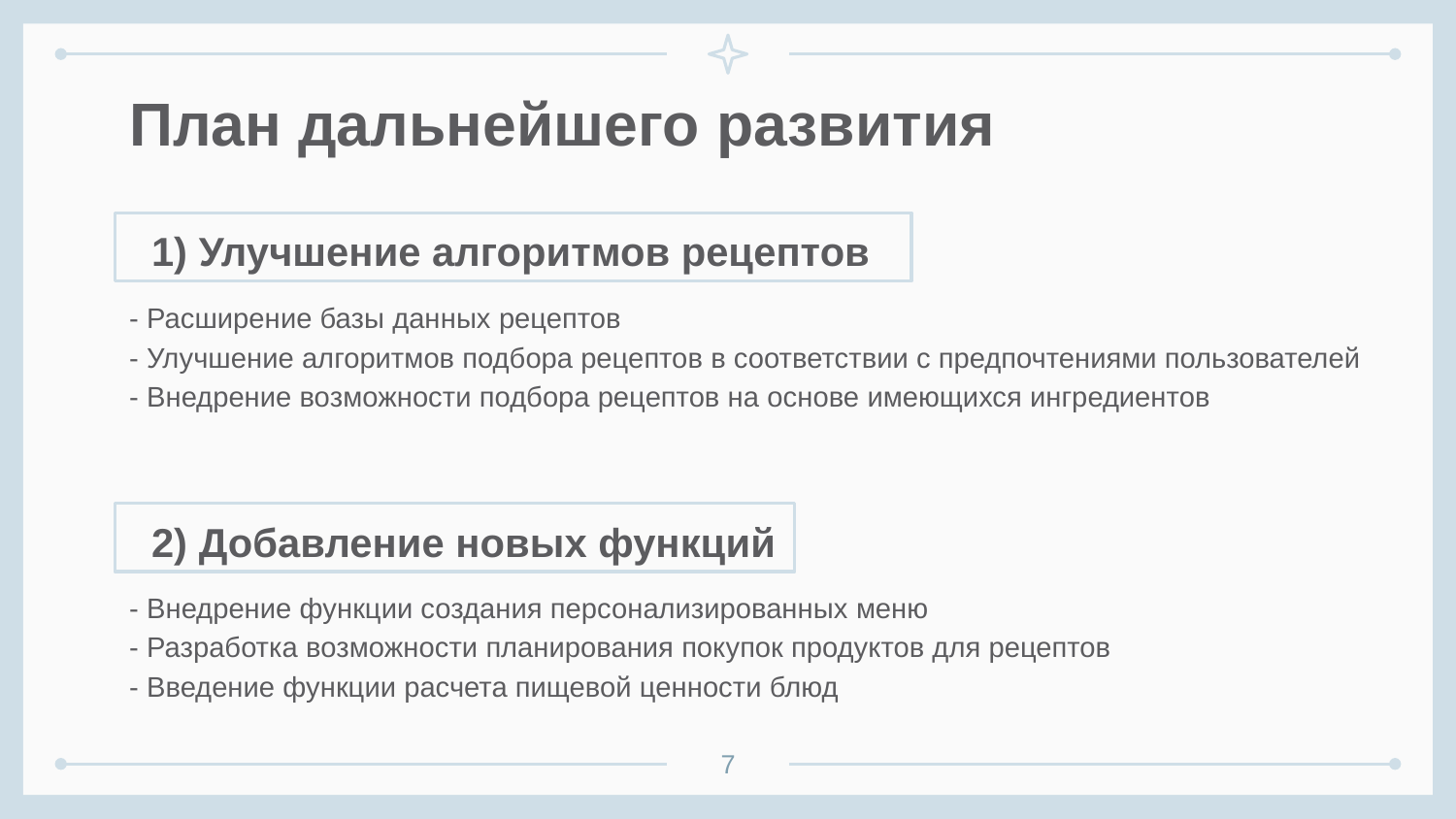

# План дальнейшего развития
1) Улучшение алгоритмов рецептов
- Расширение базы данных рецептов
- Улучшение алгоритмов подбора рецептов в соответствии с предпочтениями пользователей
- Внедрение возможности подбора рецептов на основе имеющихся ингредиентов

2) Добавление новых функций
- Внедрение функции создания персонализированных меню
- Разработка возможности планирования покупок продуктов для рецептов
- Введение функции расчета пищевой ценности блюд

7